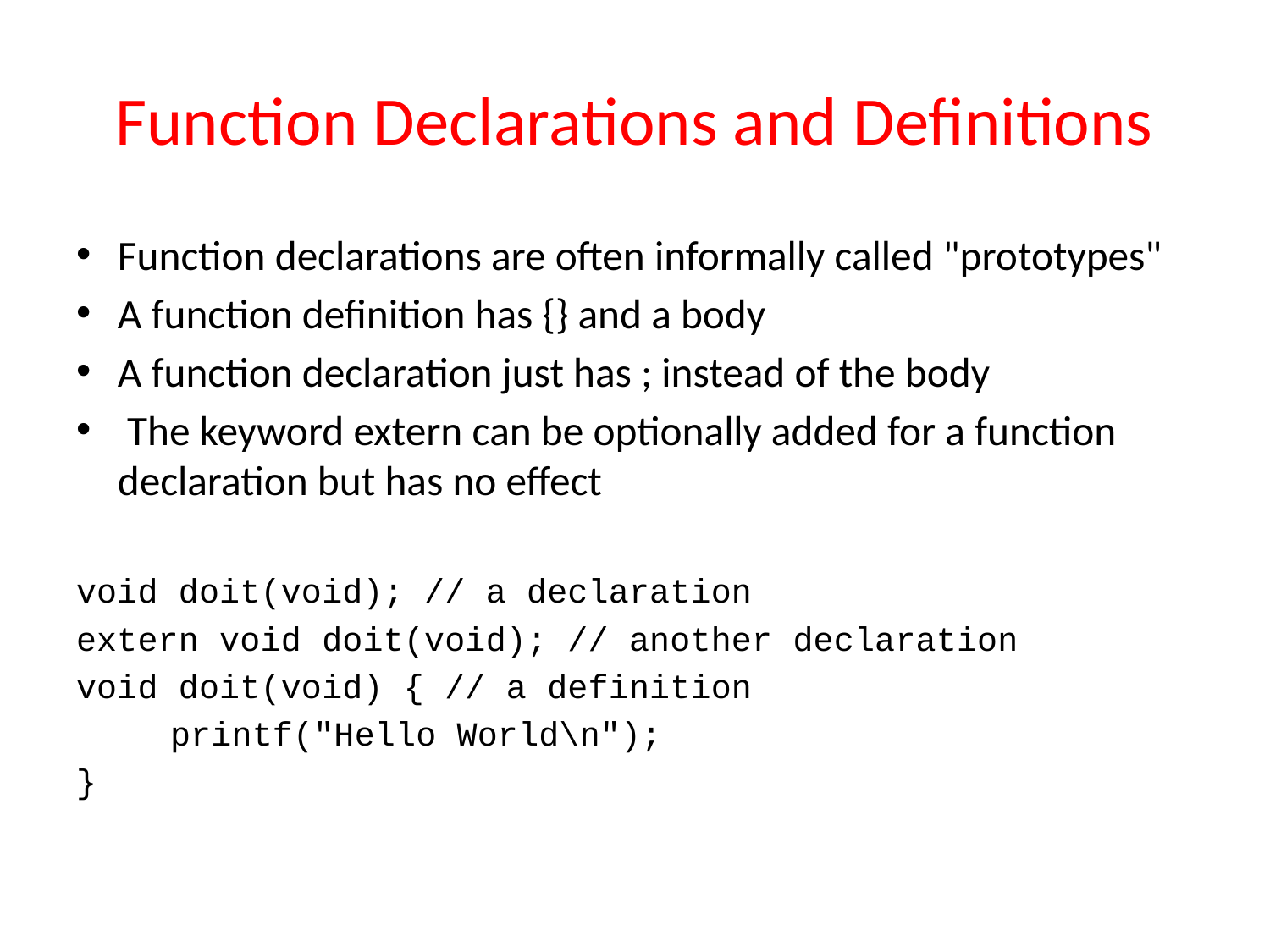

# Function Declarations and Definitions
Function declarations are often informally called "prototypes"
A function definition has {} and a body
A function declaration just has ; instead of the body
 The keyword extern can be optionally added for a function declaration but has no effect

void doit(void); // a declaration
extern void doit(void); // another declaration
void doit(void) { // a definition
	printf("Hello World\n");
}